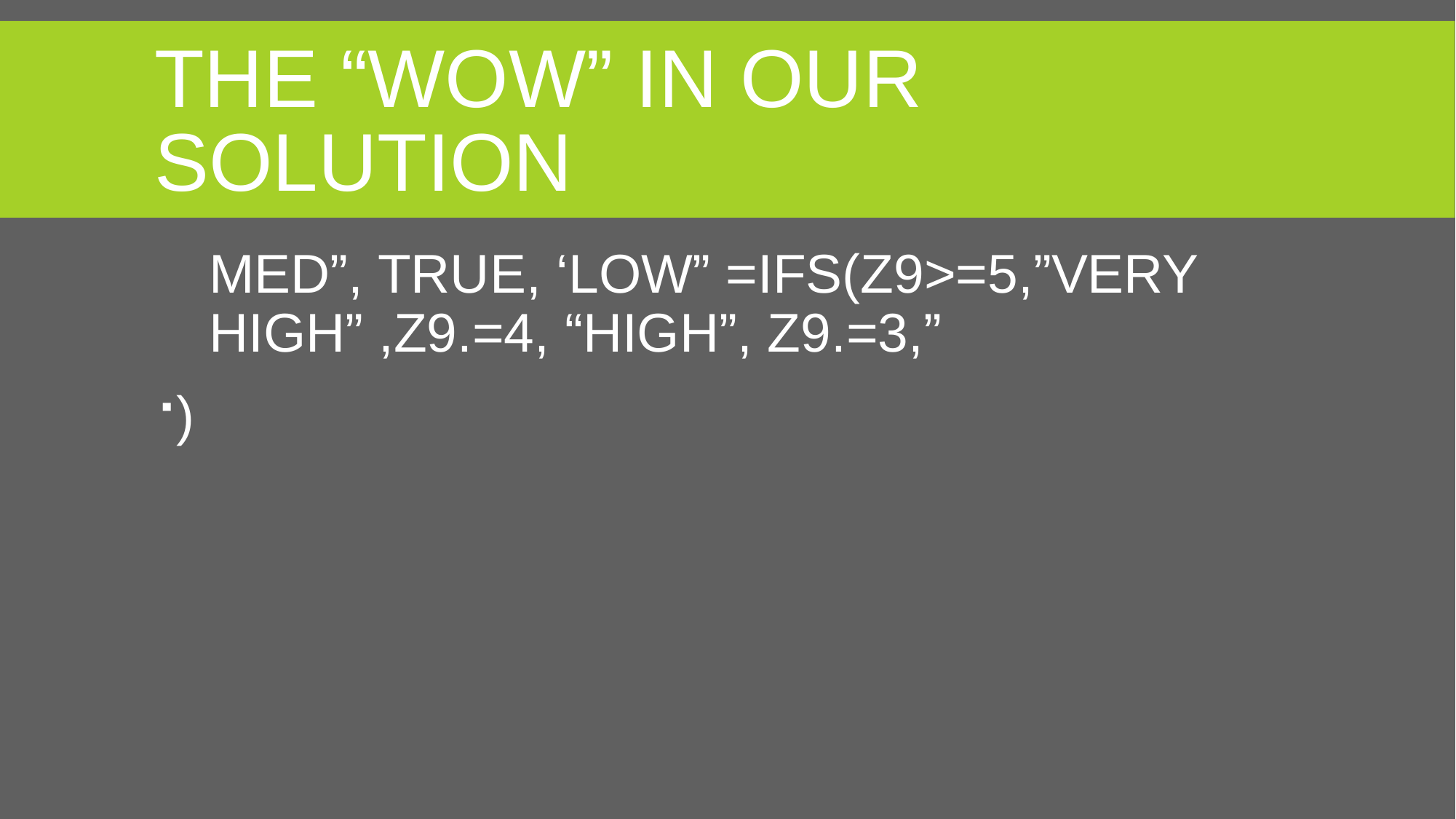

# THE “WOW” IN OUR SOLUTION
MED”, TRUE, ‘LOW” =IFS(Z9>=5,”VERY HIGH” ,Z9.=4, “HIGH”, Z9.=3,”
)